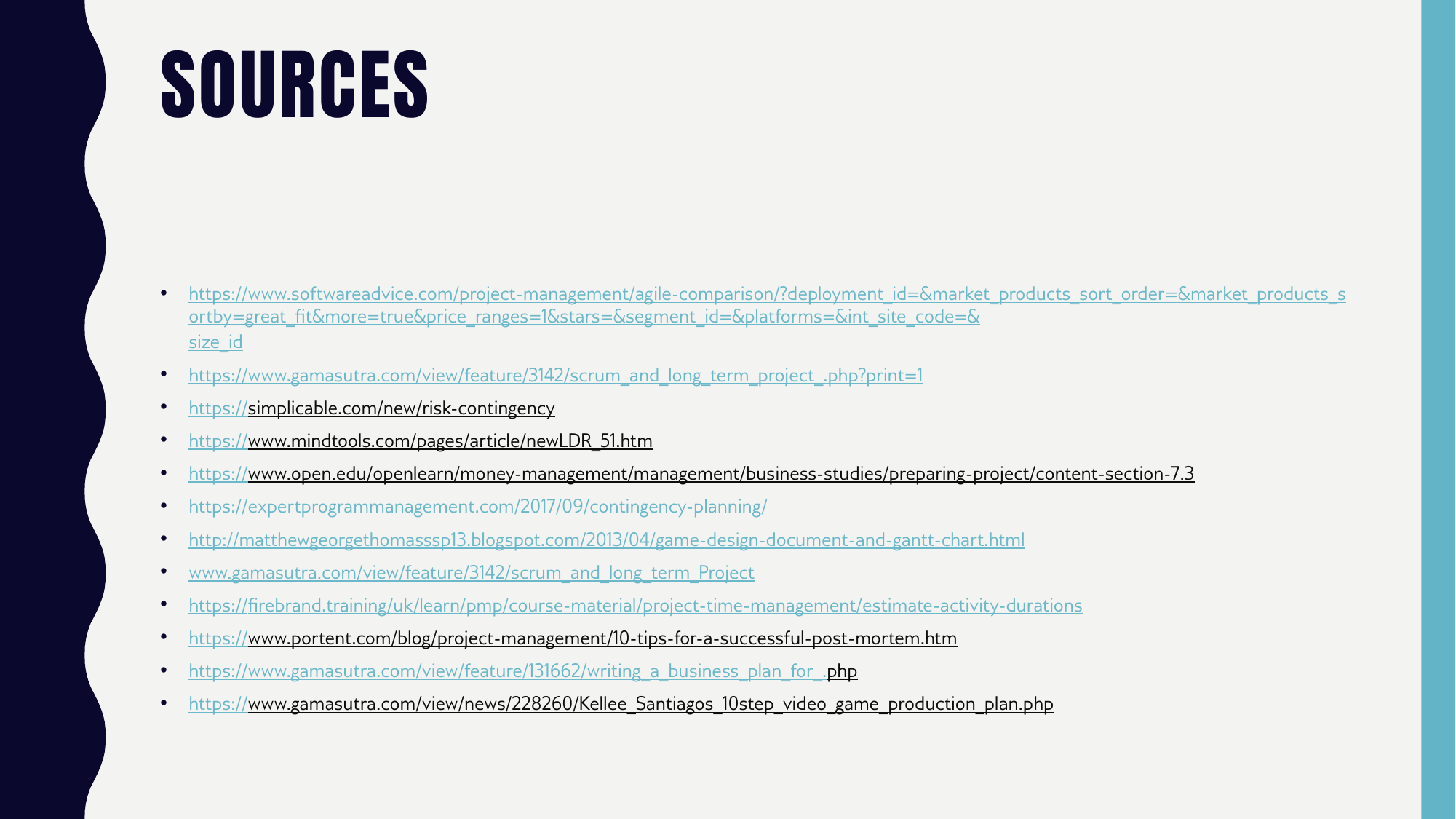

# SOURCES
https://www.softwareadvice.com/project-management/agile-comparison/?deployment_id=&market_products_sort_order=&market_products_sortby=great_fit&more=true&price_ranges=1&stars=&segment_id=&platforms=&int_site_code=&size_id
https://www.gamasutra.com/view/feature/3142/scrum_and_long_term_project_.php?print=1
https://simplicable.com/new/risk-contingency
https://www.mindtools.com/pages/article/newLDR_51.htm
https://www.open.edu/openlearn/money-management/management/business-studies/preparing-project/content-section-7.3
https://expertprogrammanagement.com/2017/09/contingency-planning/
http://matthewgeorgethomasssp13.blogspot.com/2013/04/game-design-document-and-gantt-chart.html
www.gamasutra.com/view/feature/3142/scrum_and_long_term_Project
https://firebrand.training/uk/learn/pmp/course-material/project-time-management/estimate-activity-durations
https://www.portent.com/blog/project-management/10-tips-for-a-successful-post-mortem.htm
https://www.gamasutra.com/view/feature/131662/writing_a_business_plan_for_.php
https://www.gamasutra.com/view/news/228260/Kellee_Santiagos_10step_video_game_production_plan.php